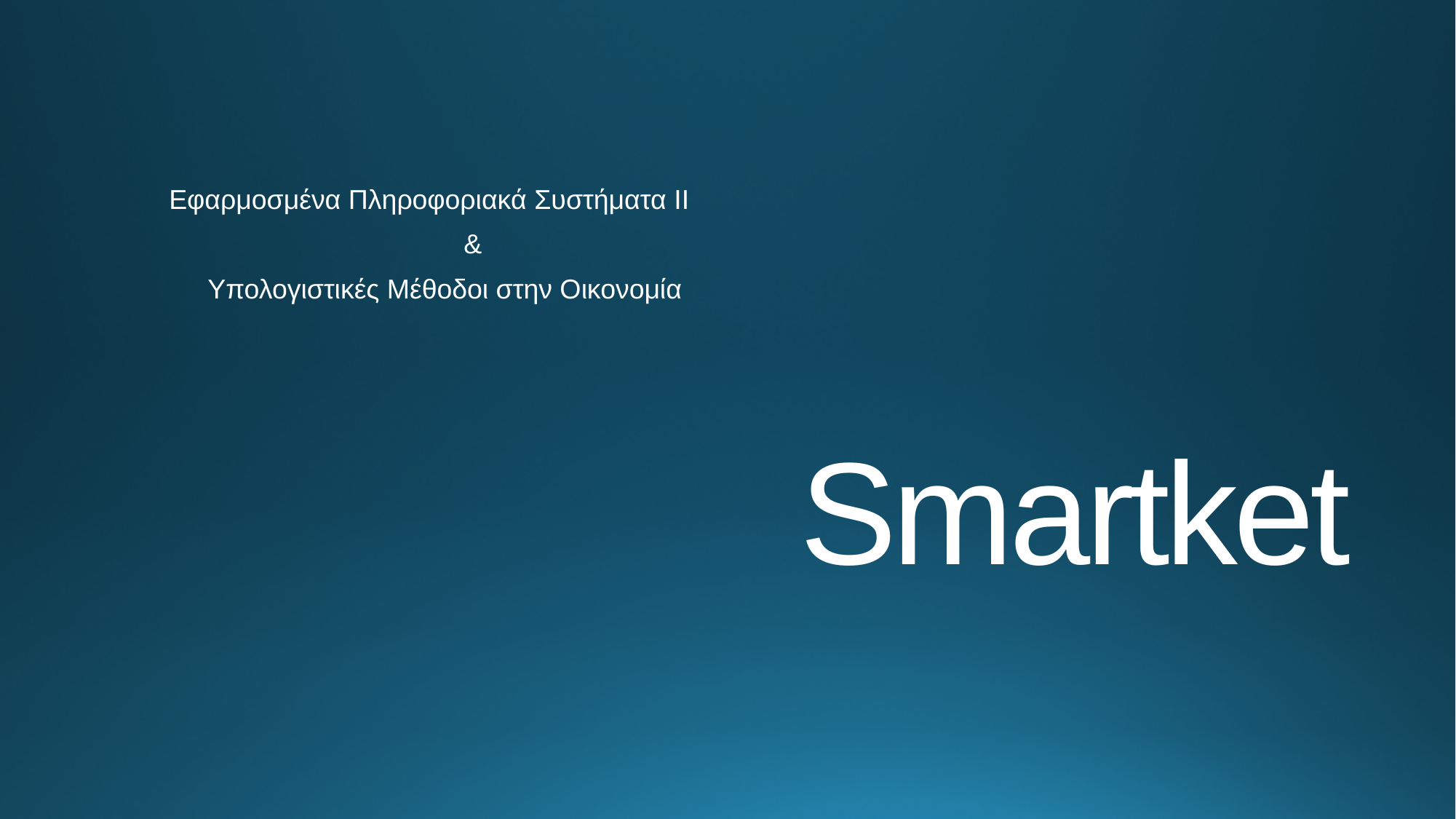

Εφαρμοσμένα Πληροφοριακά Συστήματα ΙΙ
&
Υπολογιστικές Μέθοδοι στην Οικονομία
# Smartket